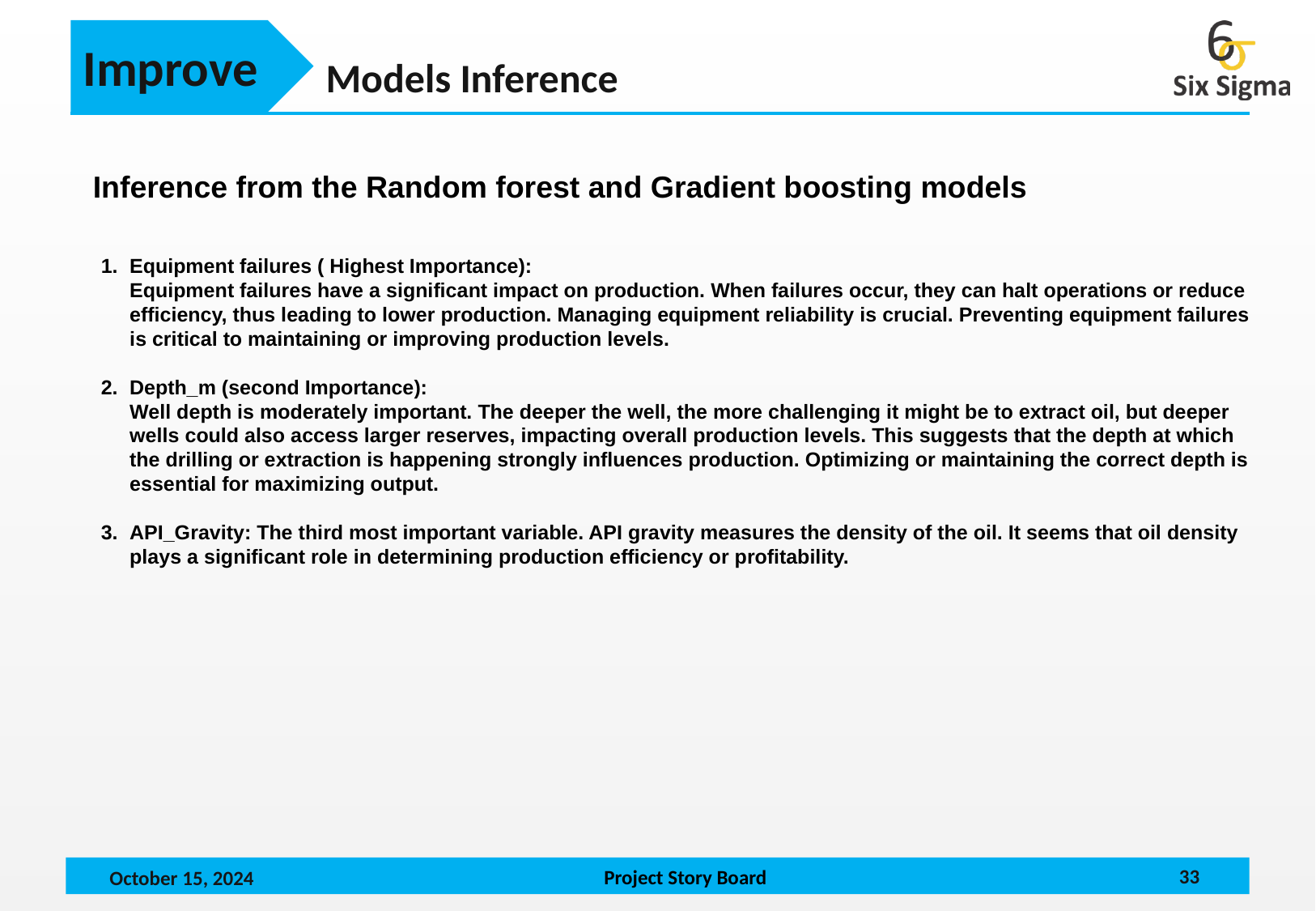

Improve
Models Inference
Inference from the Random forest and Gradient boosting models
Equipment failures ( Highest Importance):
Equipment failures have a significant impact on production. When failures occur, they can halt operations or reduce efficiency, thus leading to lower production. Managing equipment reliability is crucial. Preventing equipment failures is critical to maintaining or improving production levels.

Depth_m (second Importance):
Well depth is moderately important. The deeper the well, the more challenging it might be to extract oil, but deeper wells could also access larger reserves, impacting overall production levels. This suggests that the depth at which the drilling or extraction is happening strongly influences production. Optimizing or maintaining the correct depth is essential for maximizing output.

API_Gravity: The third most important variable. API gravity measures the density of the oil. It seems that oil density plays a significant role in determining production efficiency or profitability.

33
October 15, 2024